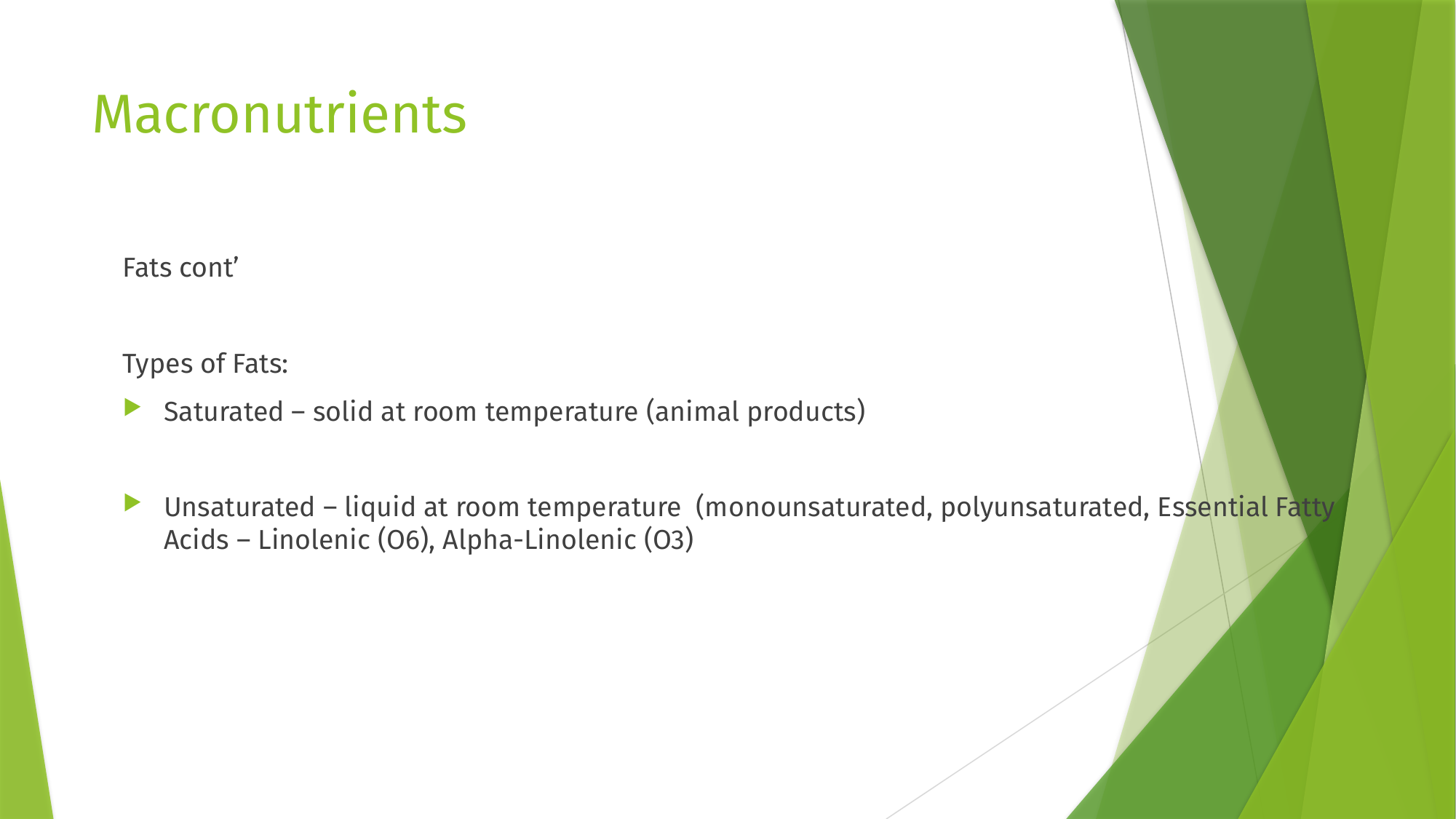

# Macronutrients
Fats cont’

Types of Fats:
Saturated – solid at room temperature (animal products)

Unsaturated – liquid at room temperature  (monounsaturated, polyunsaturated, Essential Fatty Acids – Linolenic (O6), Alpha-Linolenic (O3)